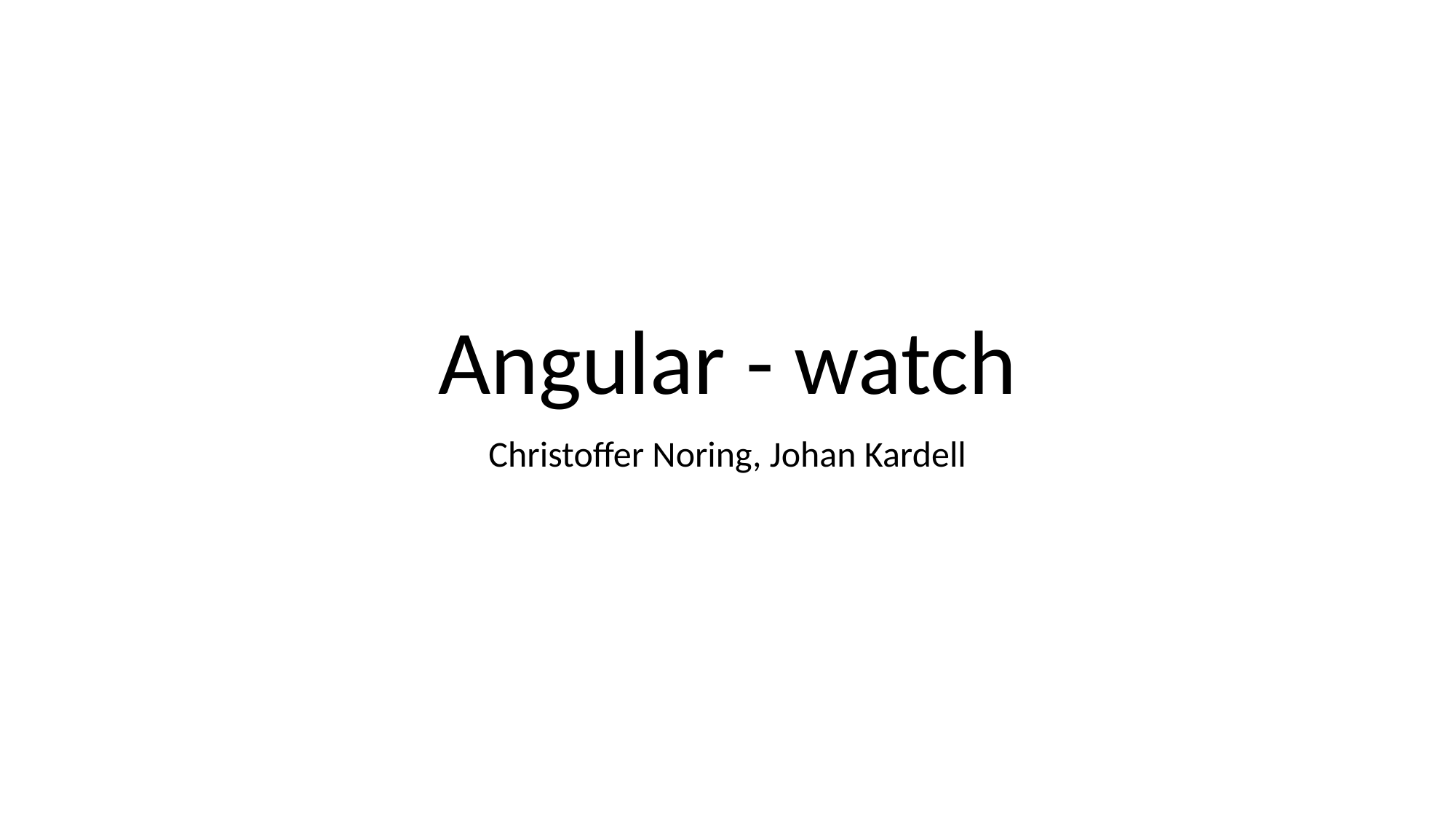

# Angular - watch
Christoffer Noring, Johan Kardell